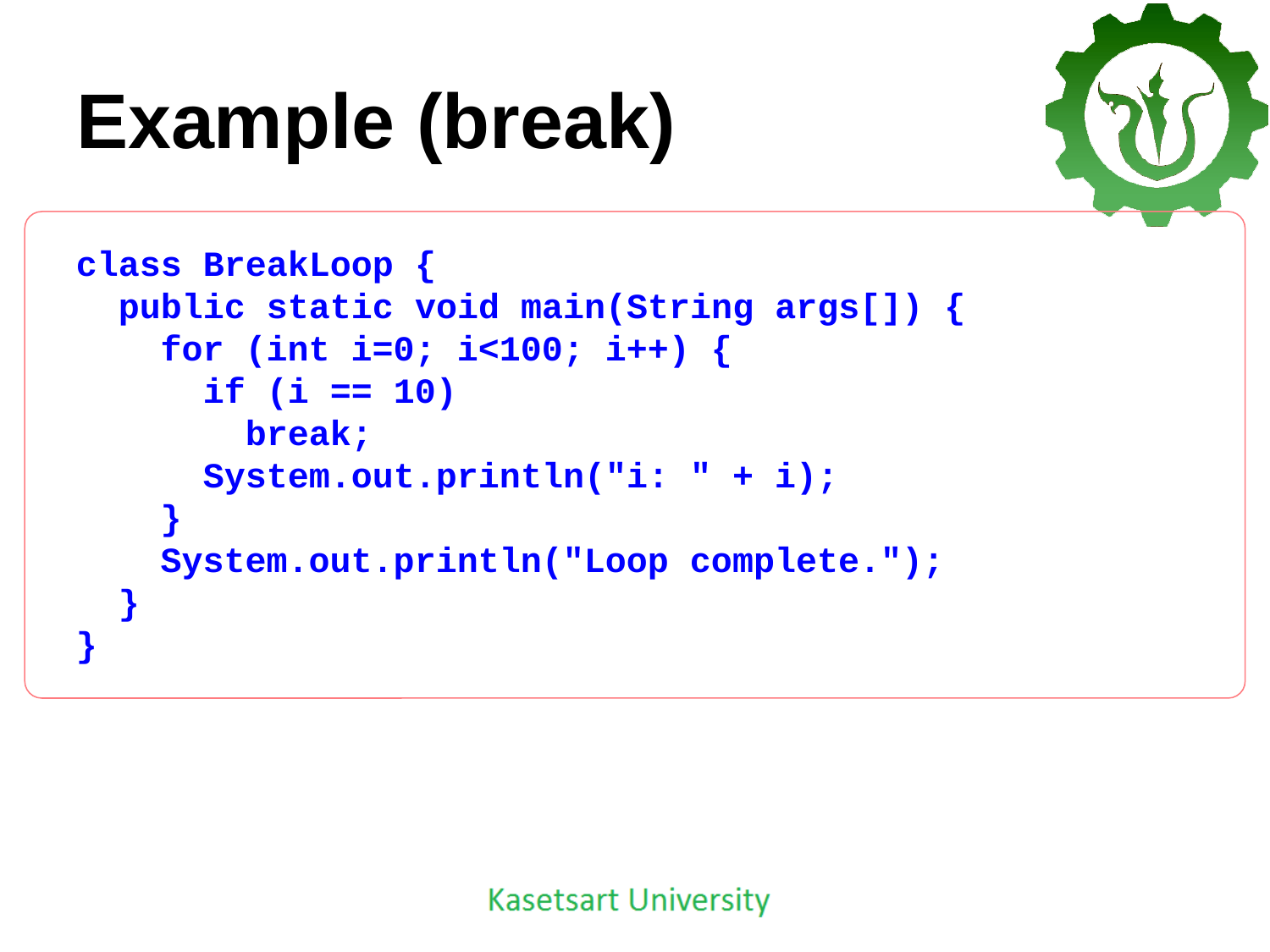

# Example (break)

class BreakLoop {
  public static void main(String args[]) {
    for (int i=0; i<100; i++) {
	if (i == 10)
	  break;
	System.out.println("i: " + i);
    }
    System.out.println("Loop complete.");
  }
}